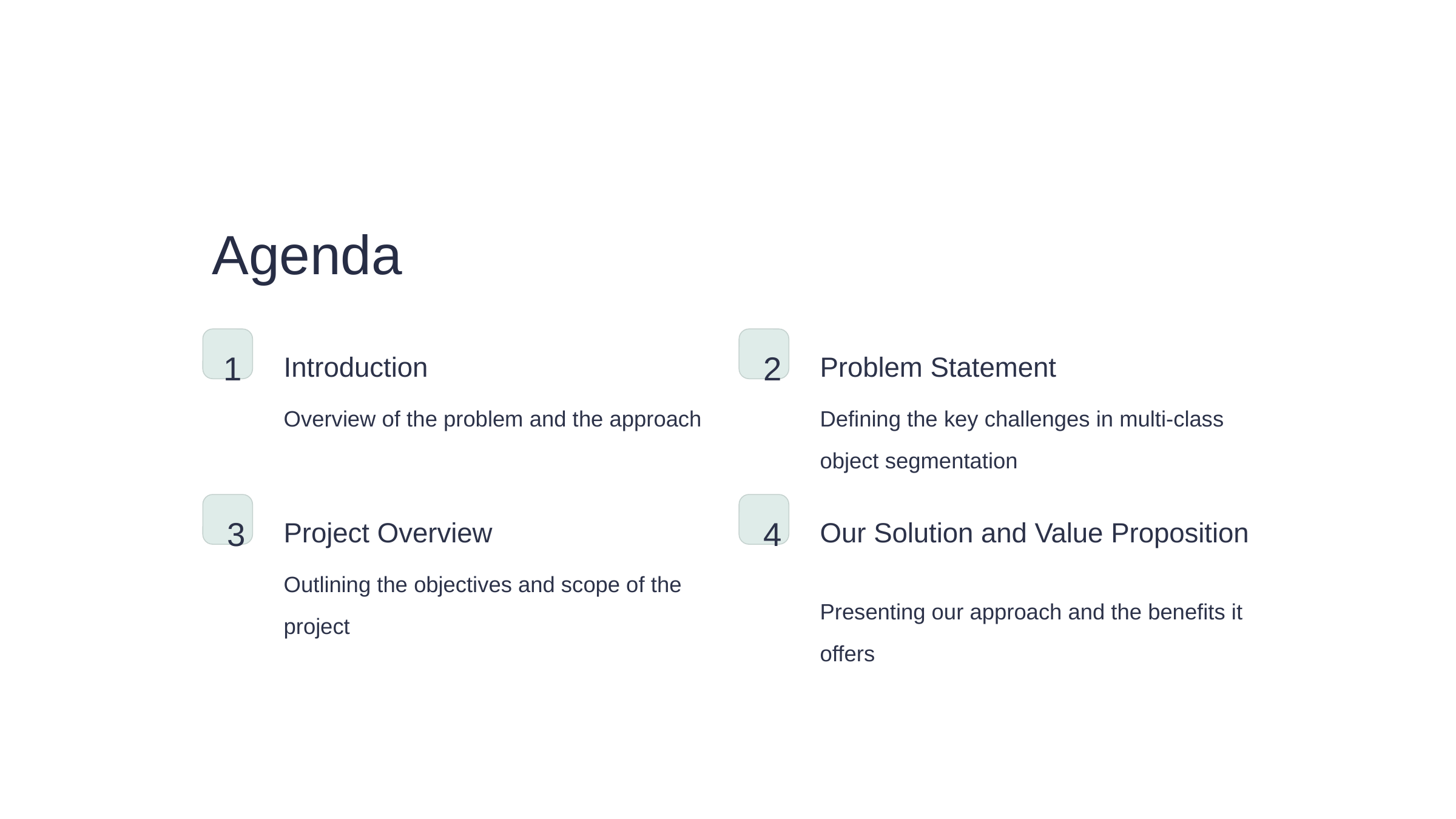

Agenda

1
2
Introduction
Problem Statement
Overview of the problem and the approach
Defining the key challenges in multi-class object segmentation

3
4
Our Solution and Value Proposition
Project Overview
Outlining the objectives and scope of the project
Presenting our approach and the benefits it offers